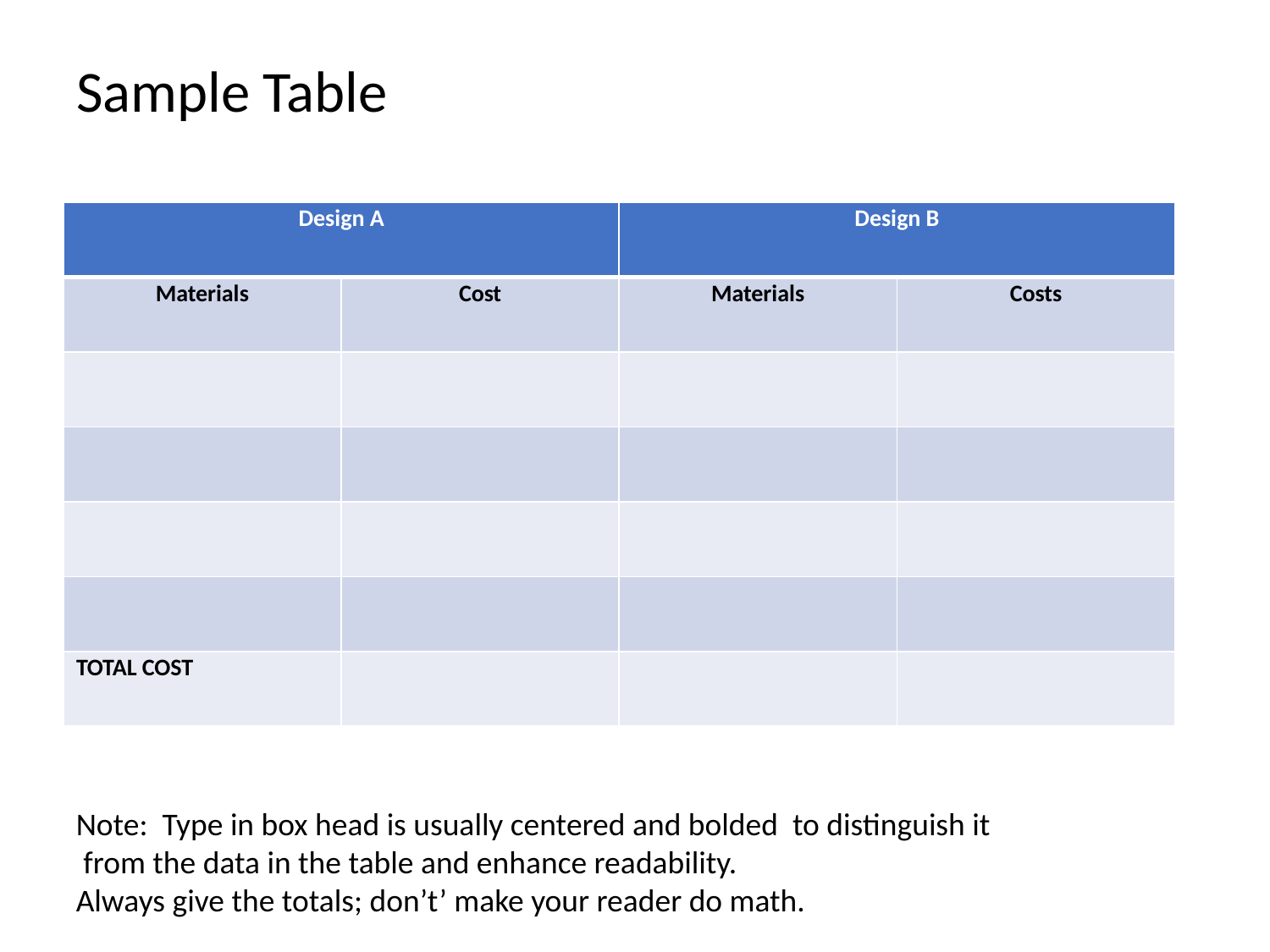

# Sample Table
| Design A |  | Design B |  |
| --- | --- | --- | --- |
| Materials | Cost | Materials | Costs |
|  |  |  |  |
|  |  |  |  |
|  |  |  |  |
|  |  |  |  |
| TOTAL COST |  |  |  |
Note:  Type in box head is usually centered and bolded  to distinguish it
 from the data in the table and enhance readability.
Always give the totals; don’t’ make your reader do math.